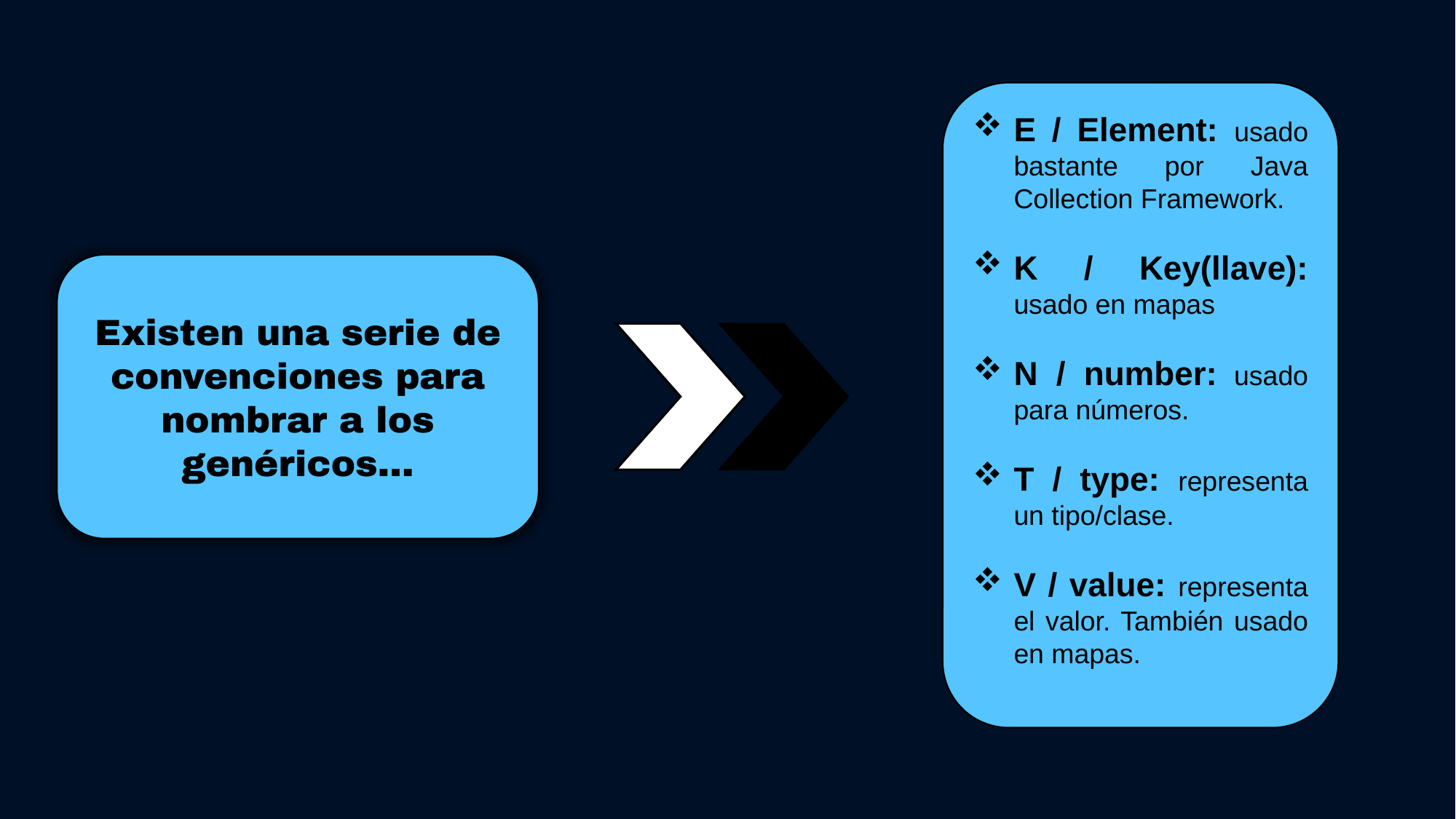

E / Element: usado bastante por Java Collection Framework.

K / Key(llave): usado en mapas

N / number: usado para números.

T / type: representa un tipo/clase.

V / value: representa el valor. También usado en mapas.

Existen una serie de convenciones para nombrar a los genéricos…